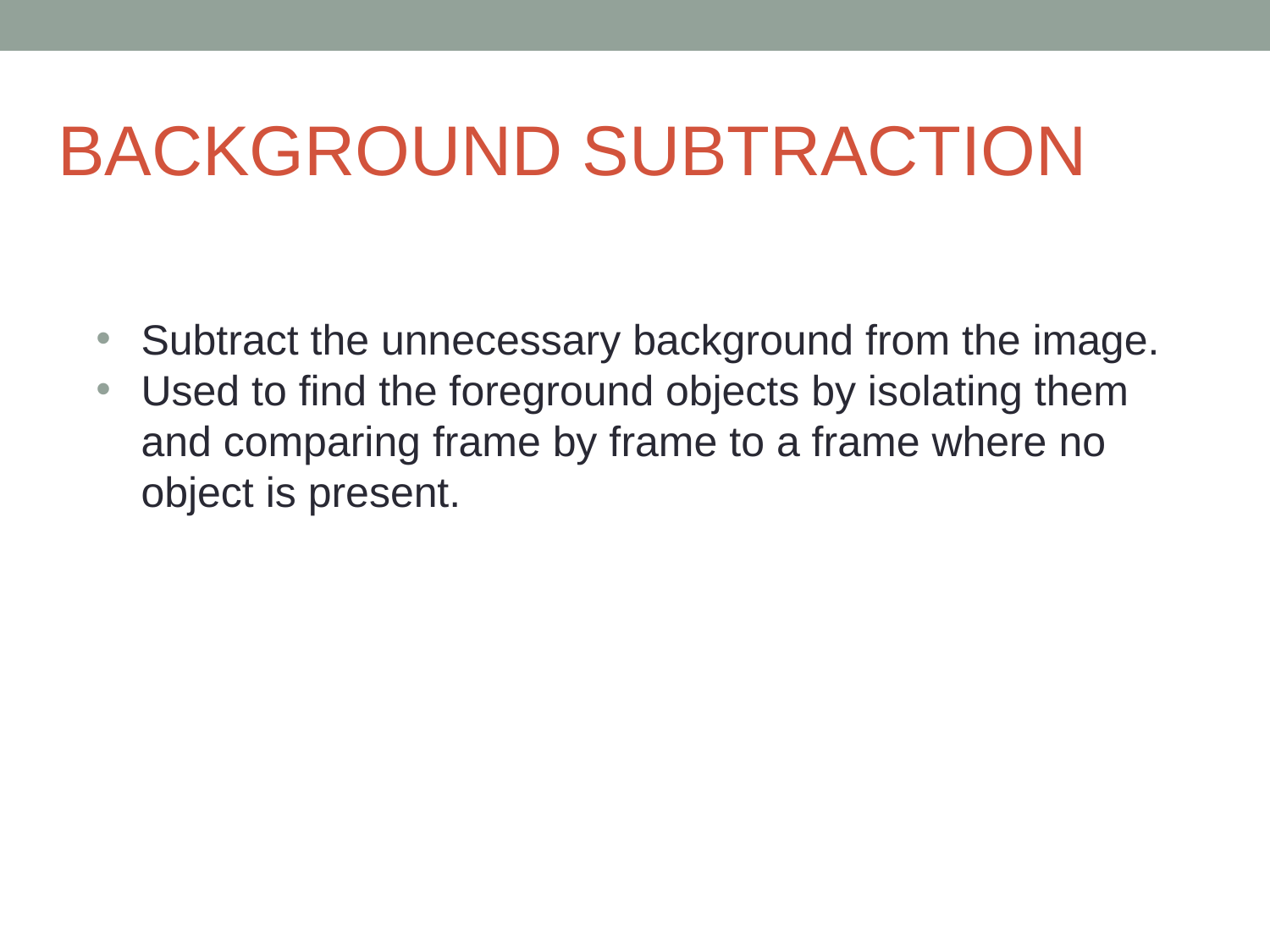

# BACKGROUND SUBTRACTION
Subtract the unnecessary background from the image.
Used to find the foreground objects by isolating them and comparing frame by frame to a frame where no object is present.